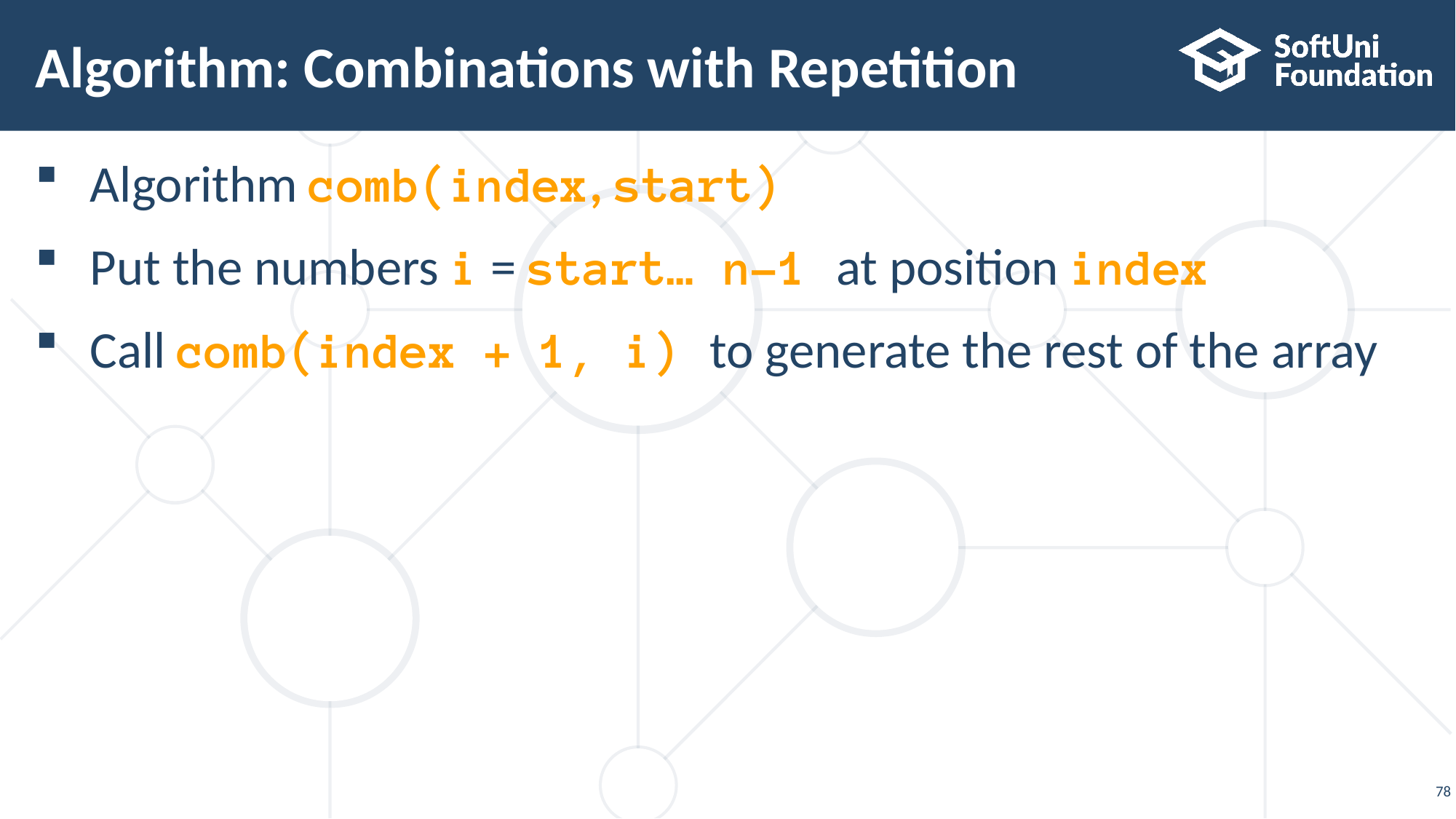

# Algorithm: Combinations with Repetition
Algorithm comb(index, start)
Put the numbers i = start… n-1 at position index
Call comb(index + 1, i) to generate the rest of the array
78